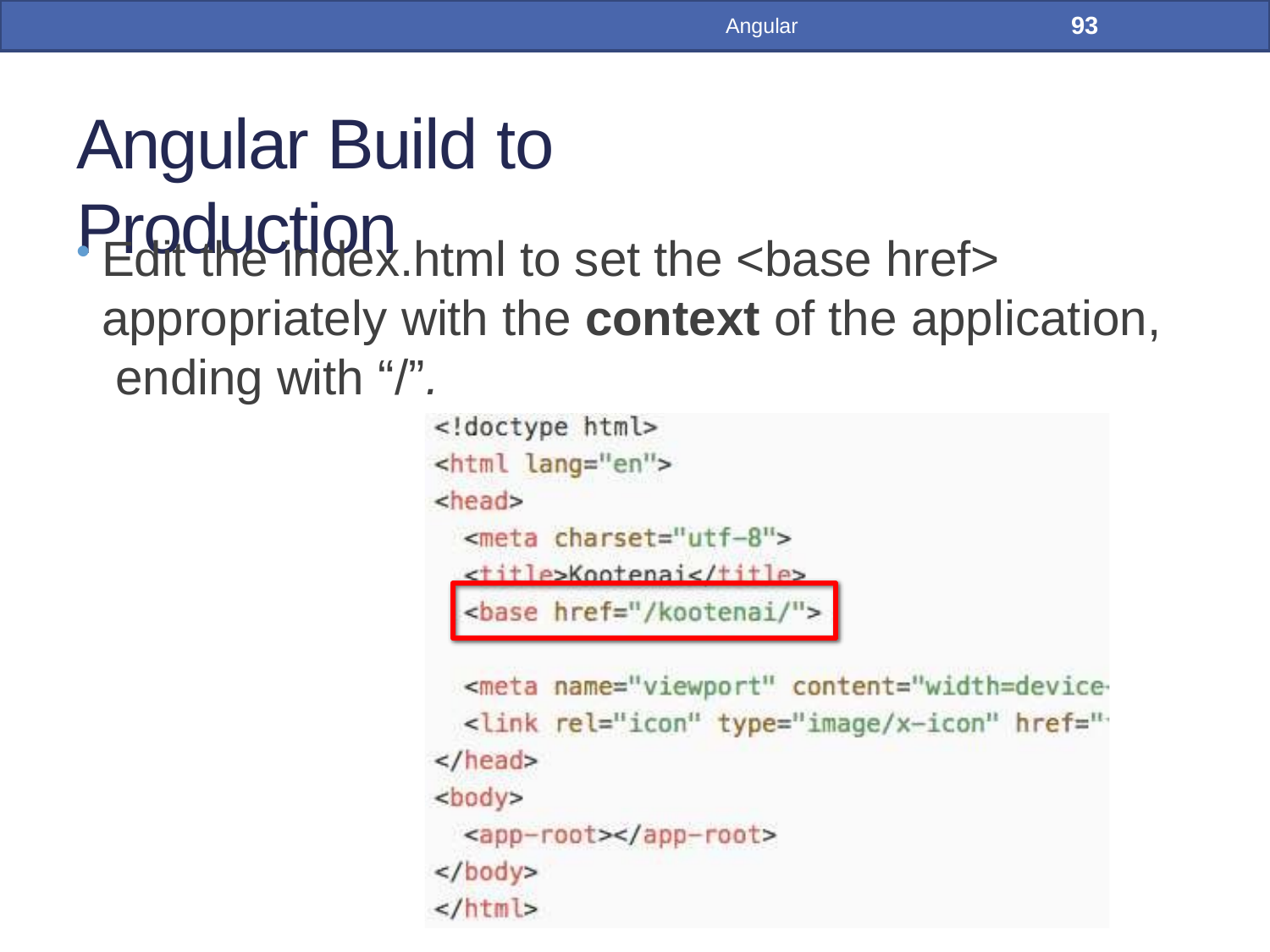

93
Angular
# Angular Build to Production
Edit the index.html to set the <base href>  appropriately with the context of the application,  ending with “/”.